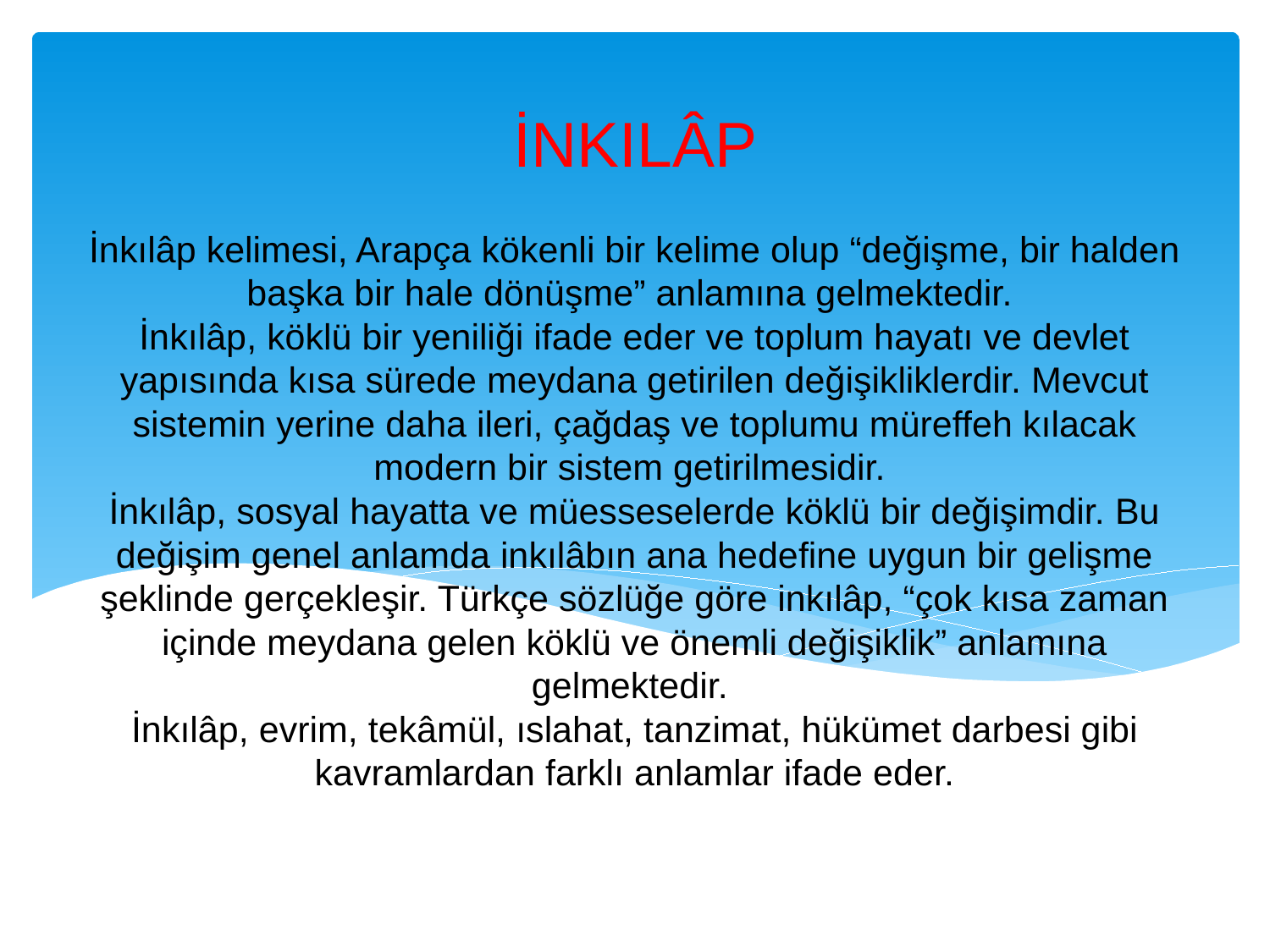

İNKILÂP
# İnkılâp kelimesi, Arapça kökenli bir kelime olup “değişme, bir halden başka bir hale dönüşme” anlamına gelmektedir. İnkılâp, köklü bir yeniliği ifade eder ve toplum hayatı ve devlet yapısında kısa sürede meydana getirilen değişikliklerdir. Mevcut sistemin yerine daha ileri, çağdaş ve toplumu müreffeh kılacak modern bir sistem getirilmesidir. İnkılâp, sosyal hayatta ve müesseselerde köklü bir değişimdir. Bu değişim genel anlamda inkılâbın ana hedefine uygun bir gelişme şeklinde gerçekleşir. Türkçe sözlüğe göre inkılâp, “çok kısa zaman içinde meydana gelen köklü ve önemli değişiklik” anlamına gelmektedir. İnkılâp, evrim, tekâmül, ıslahat, tanzimat, hükümet darbesi gibi kavramlardan farklı anlamlar ifade eder.